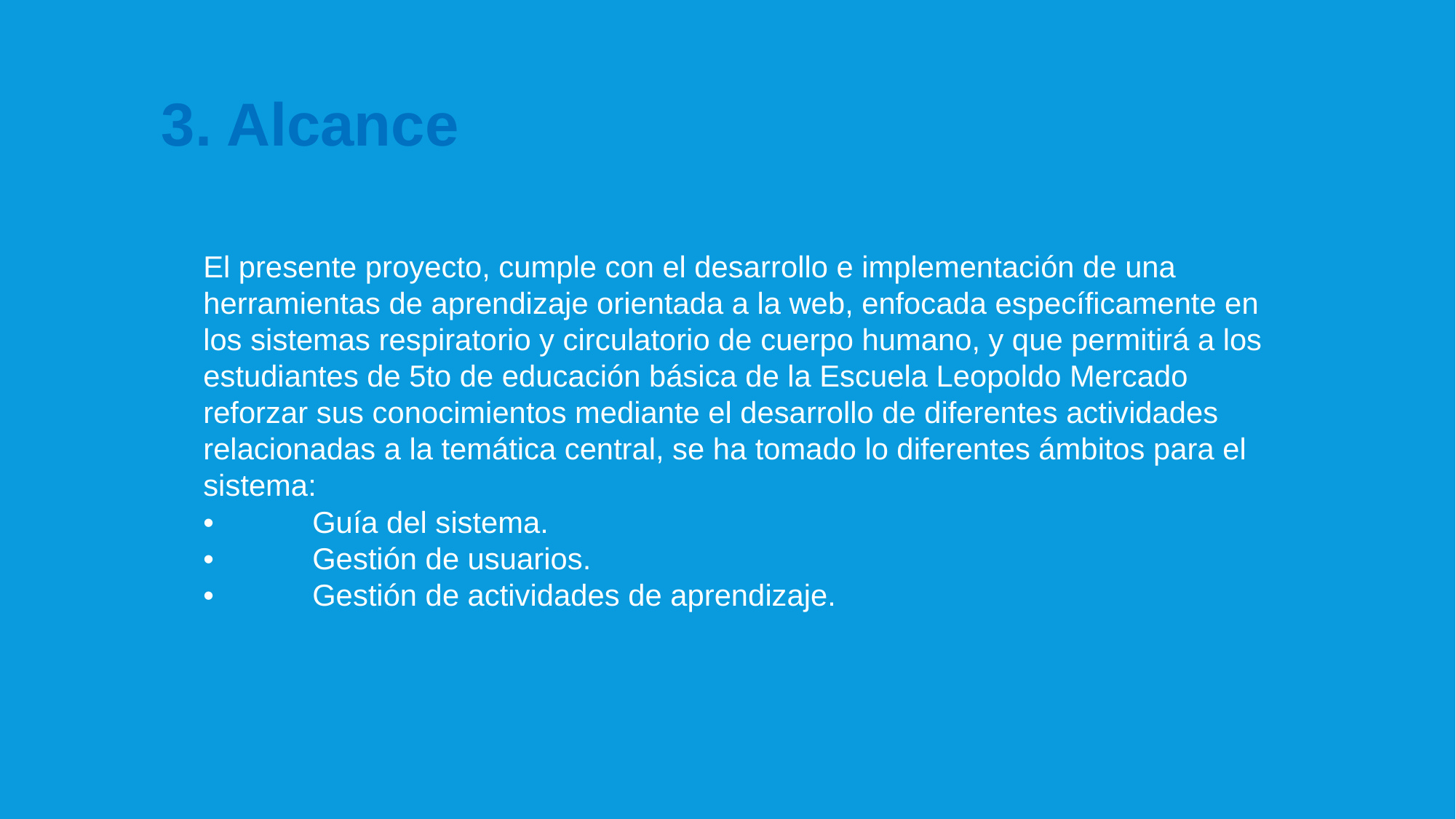

3. Alcance
El presente proyecto, cumple con el desarrollo e implementación de una herramientas de aprendizaje orientada a la web, enfocada específicamente en los sistemas respiratorio y circulatorio de cuerpo humano, y que permitirá a los estudiantes de 5to de educación básica de la Escuela Leopoldo Mercado reforzar sus conocimientos mediante el desarrollo de diferentes actividades relacionadas a la temática central, se ha tomado lo diferentes ámbitos para el sistema:
•	Guía del sistema.
•	Gestión de usuarios.
•	Gestión de actividades de aprendizaje.